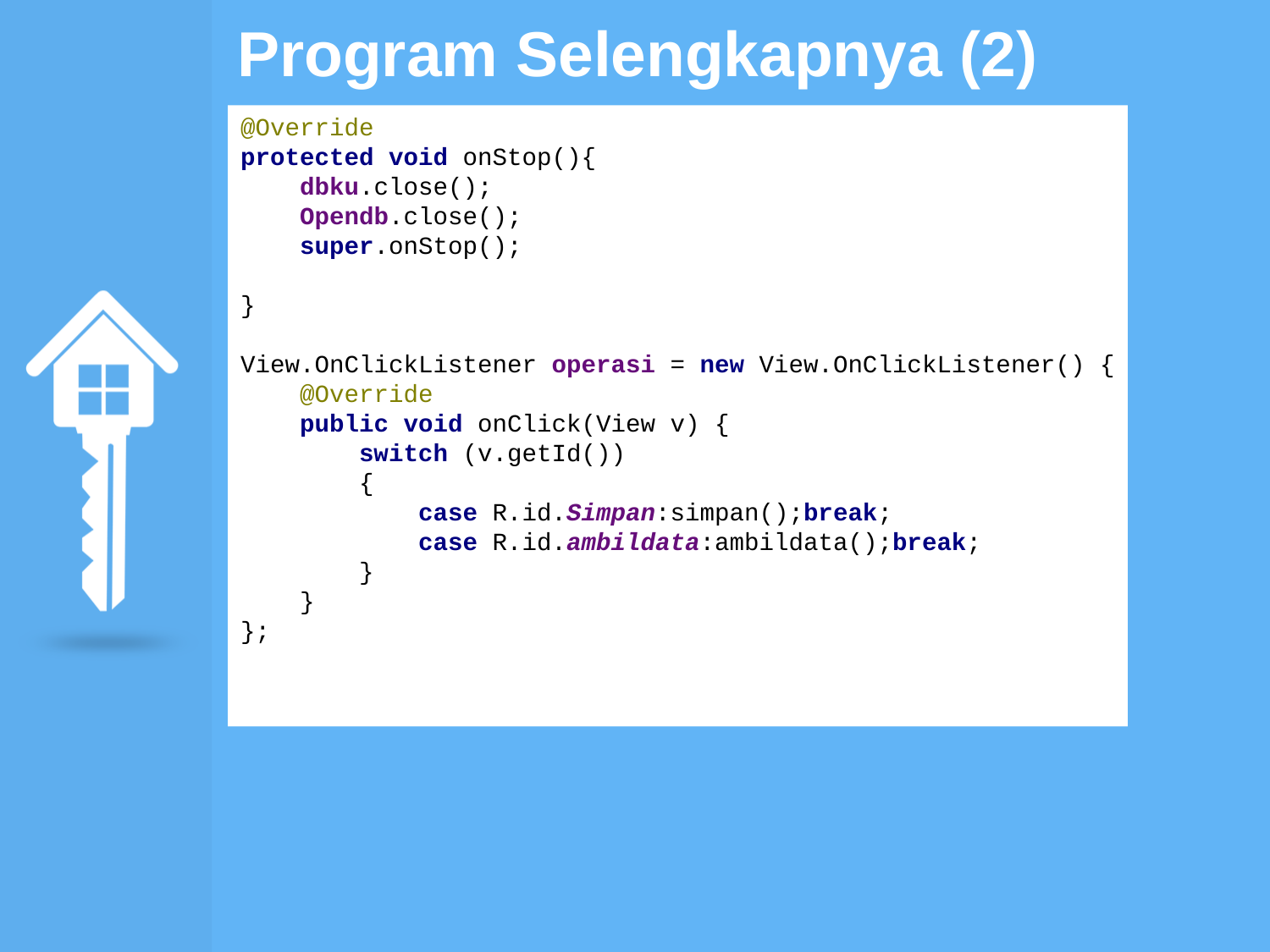

# Program Selengkapnya (2)
@Override
protected void onStop(){
    dbku.close();
    Opendb.close();
    super.onStop();
}
View.OnClickListener operasi = new View.OnClickListener() {
    @Override
    public void onClick(View v) {
        switch (v.getId())
        {
            case R.id.Simpan:simpan();break;
            case R.id.ambildata:ambildata();break;
        }
    }
};